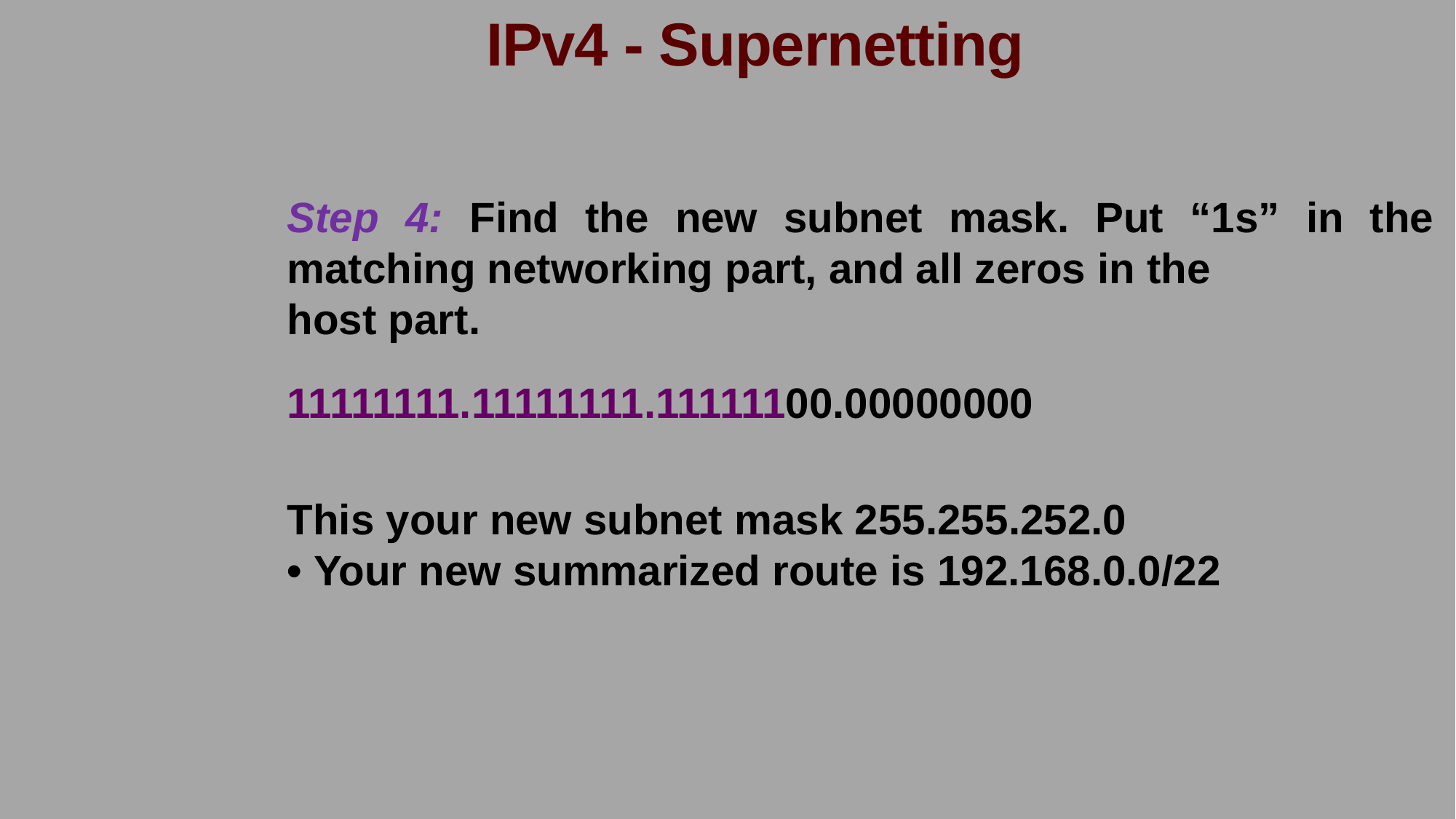

IPv4 - Supernetting
Step 4: Find the new subnet mask. Put “1s” in the matching networking part, and all zeros in the
host part.

11111111.11111111.11111100.00000000

This your new subnet mask 255.255.252.0
• Your new summarized route is 192.168.0.0/22